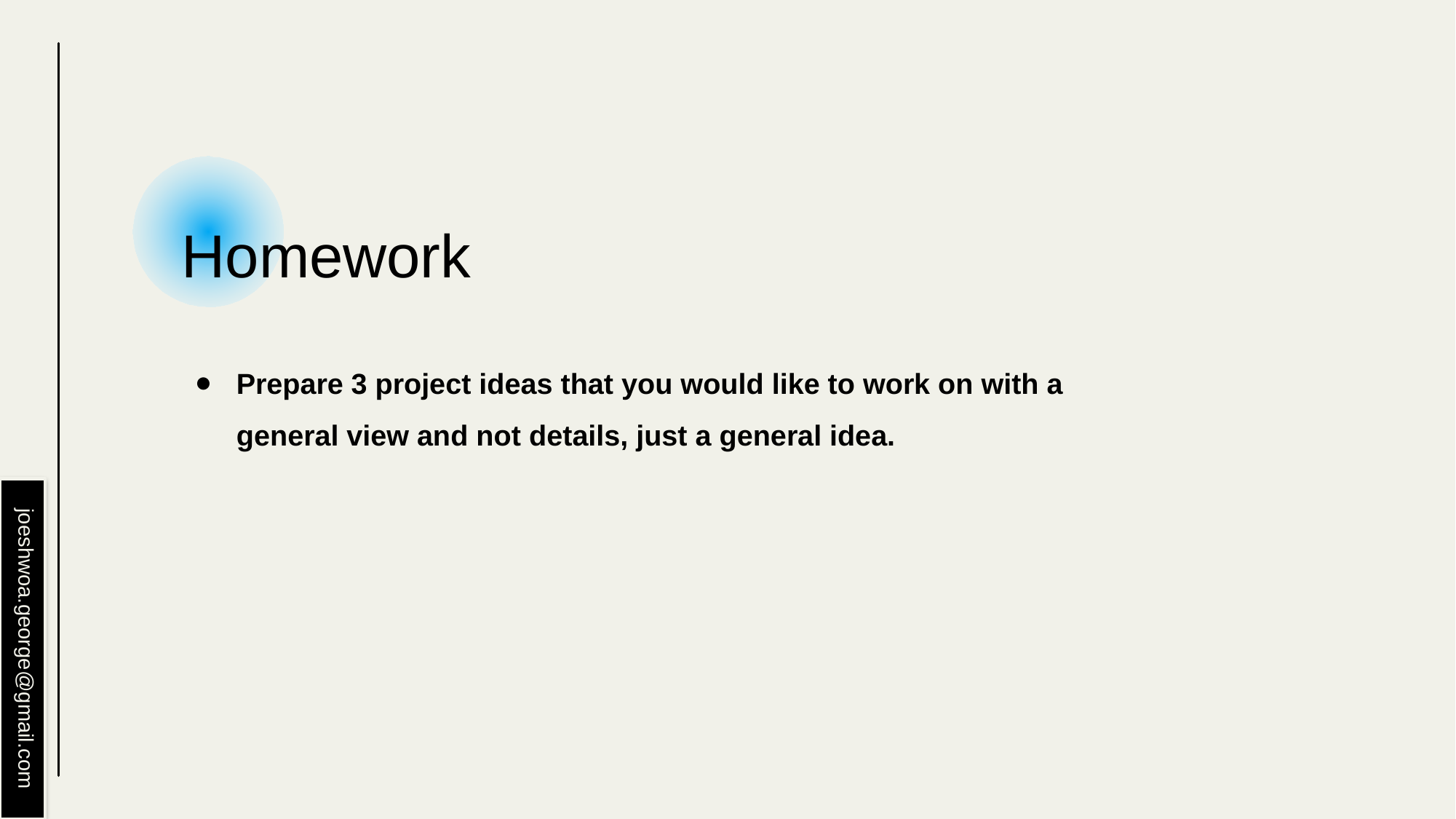

# Homework
Prepare 3 project ideas that you would like to work on with a general view and not details, just a general idea.

joeshwoa.george@gmail.com